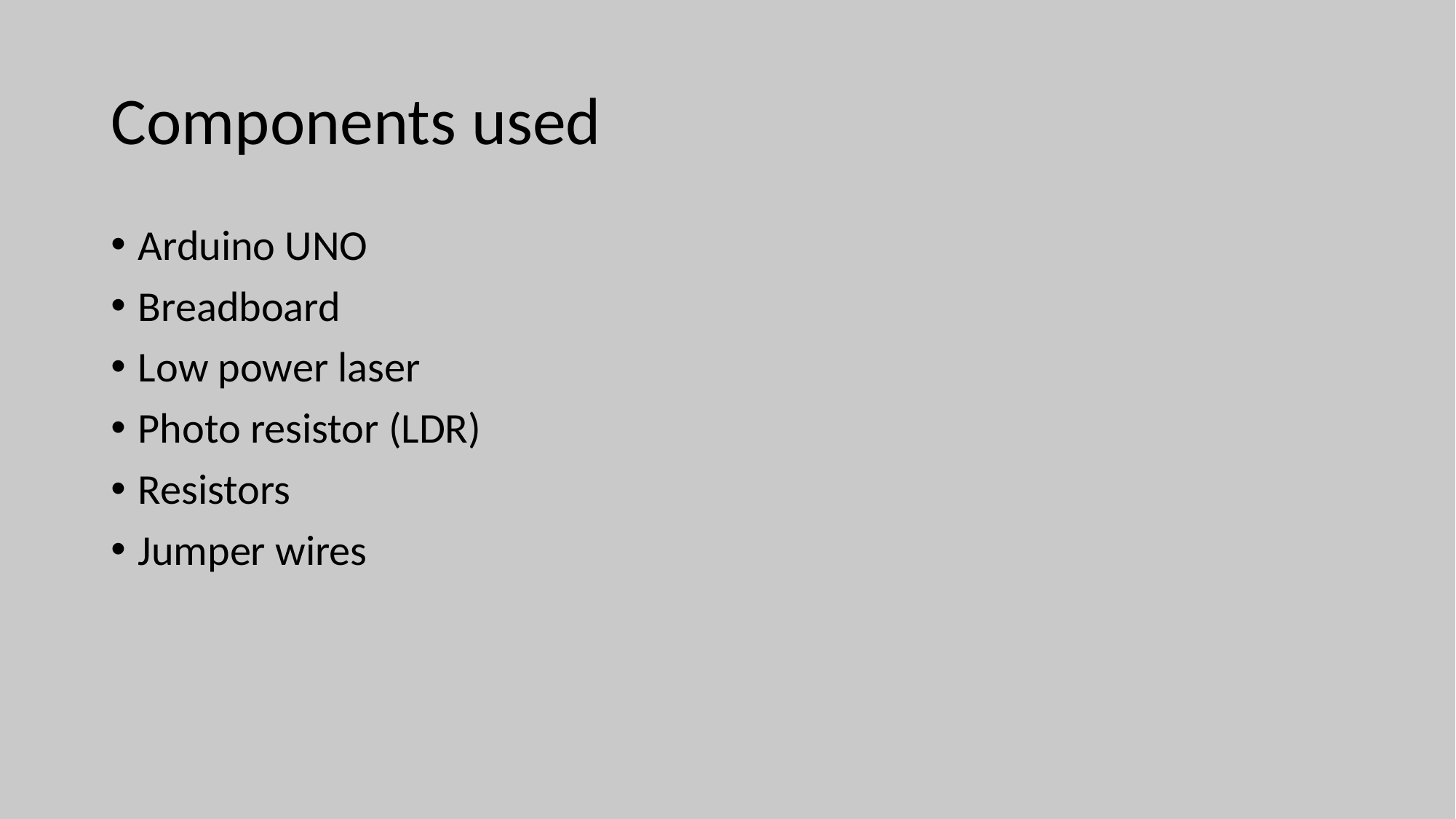

# Components used
Arduino UNO
Breadboard
Low power laser
Photo resistor (LDR)
Resistors
Jumper wires